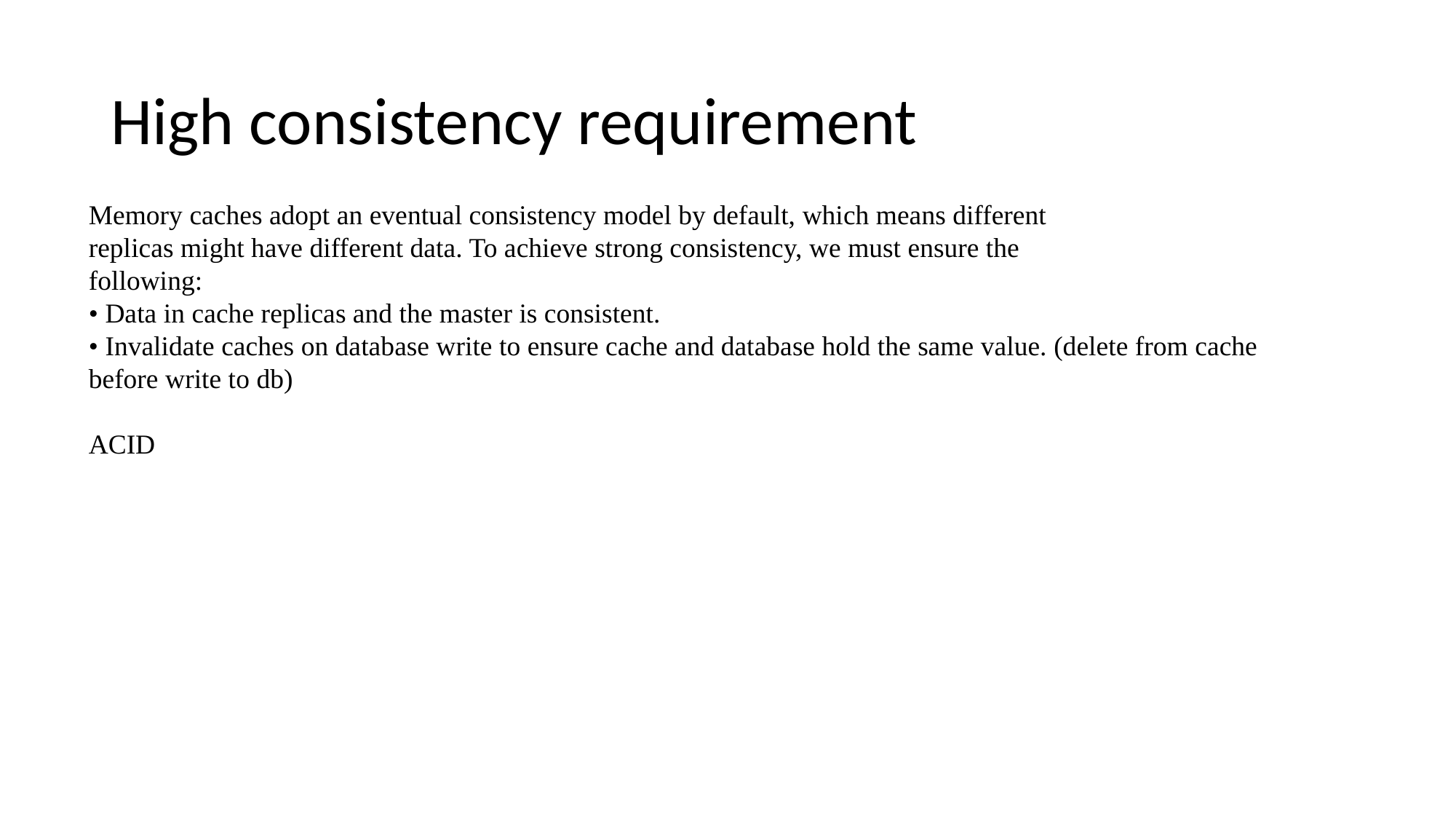

# High consistency requirement
Memory caches adopt an eventual consistency model by default, which means different
replicas might have different data. To achieve strong consistency, we must ensure the
following:
• Data in cache replicas and the master is consistent.
• Invalidate caches on database write to ensure cache and database hold the same value. (delete from cache before write to db)
ACID